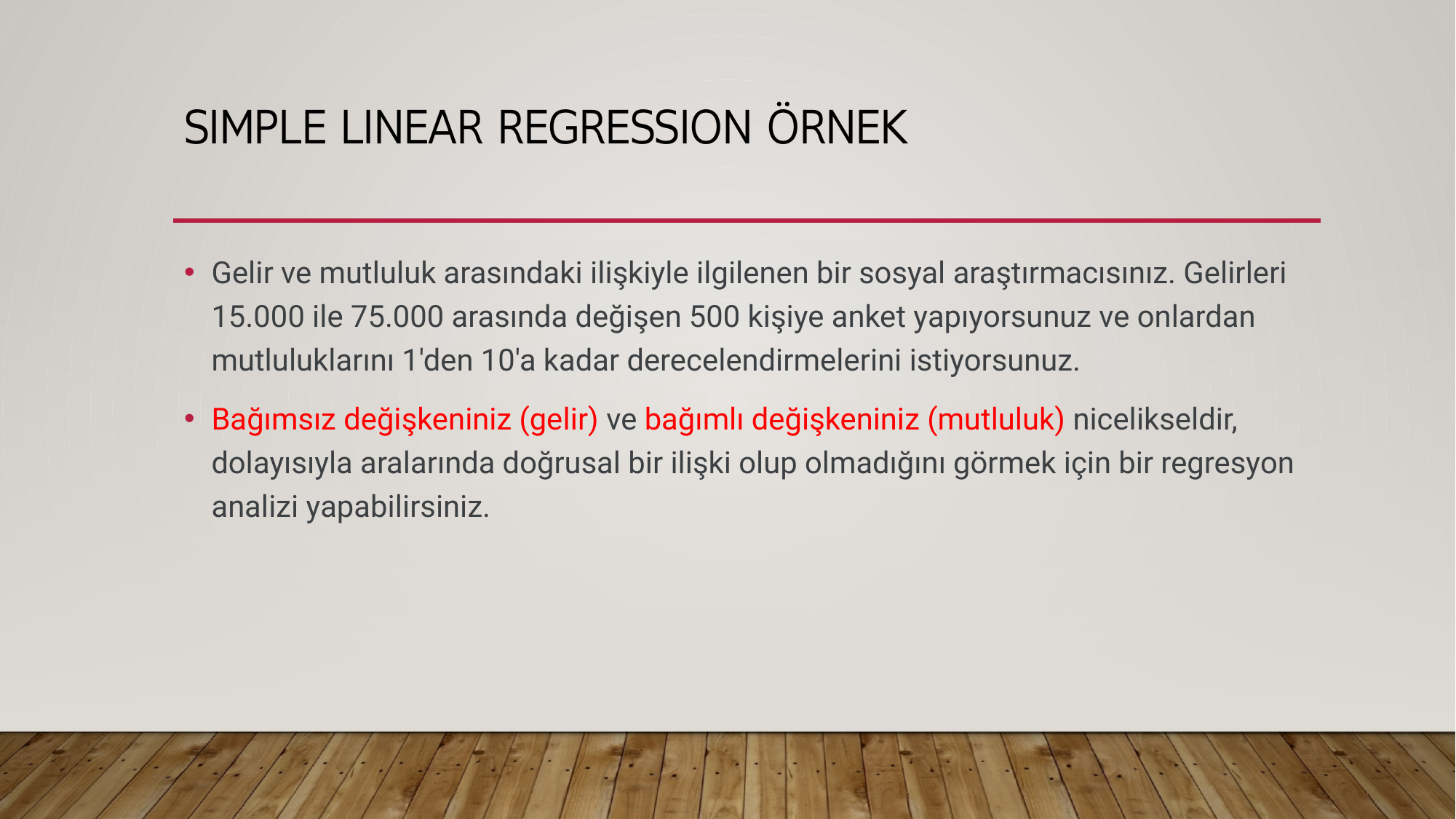

# Sımple lınear regressıon örnek
Gelir ve mutluluk arasındaki ilişkiyle ilgilenen bir sosyal araştırmacısınız. Gelirleri 15.000 ile 75.000 arasında değişen 500 kişiye anket yapıyorsunuz ve onlardan mutluluklarını 1'den 10'a kadar derecelendirmelerini istiyorsunuz.
Bağımsız değişkeniniz (gelir) ve bağımlı değişkeniniz (mutluluk) nicelikseldir, dolayısıyla aralarında doğrusal bir ilişki olup olmadığını görmek için bir regresyon analizi yapabilirsiniz.